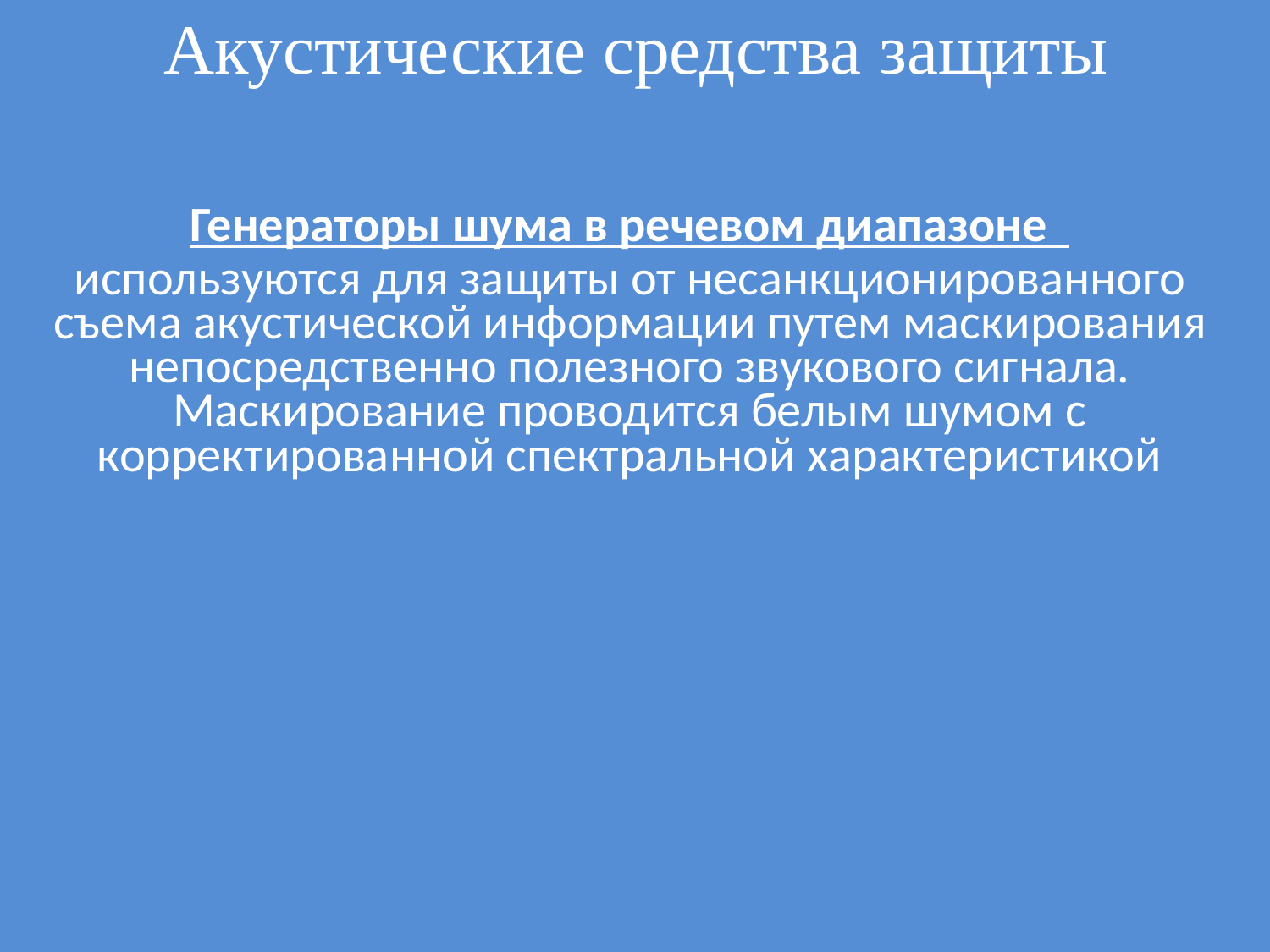

# Акустические средства защиты

Генераторы шума в речевом диапазоне
используются для защиты от несанкционированного съема акустической информации путем маскирования непосредственно полезного звукового сигнала. Маскирование проводится белым шумом с корректированной спектральной характеристикой